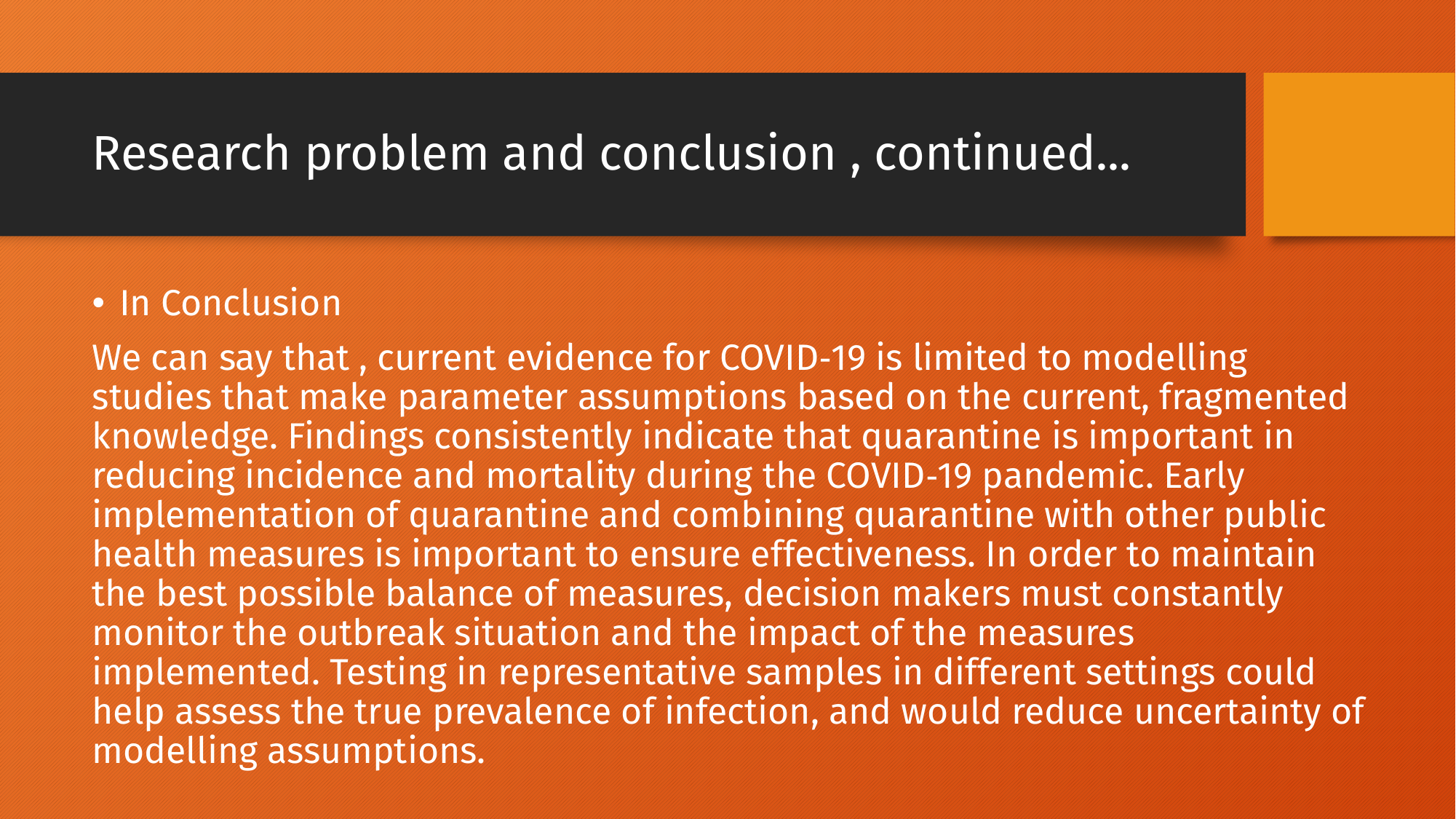

# Research problem and conclusion , continued...
In Conclusion
We can say that , current evidence for COVID‐19 is limited to modelling studies that make parameter assumptions based on the current, fragmented knowledge. Findings consistently indicate that quarantine is important in reducing incidence and mortality during the COVID‐19 pandemic. Early implementation of quarantine and combining quarantine with other public health measures is important to ensure effectiveness. In order to maintain the best possible balance of measures, decision makers must constantly monitor the outbreak situation and the impact of the measures implemented. Testing in representative samples in different settings could help assess the true prevalence of infection, and would reduce uncertainty of modelling assumptions.